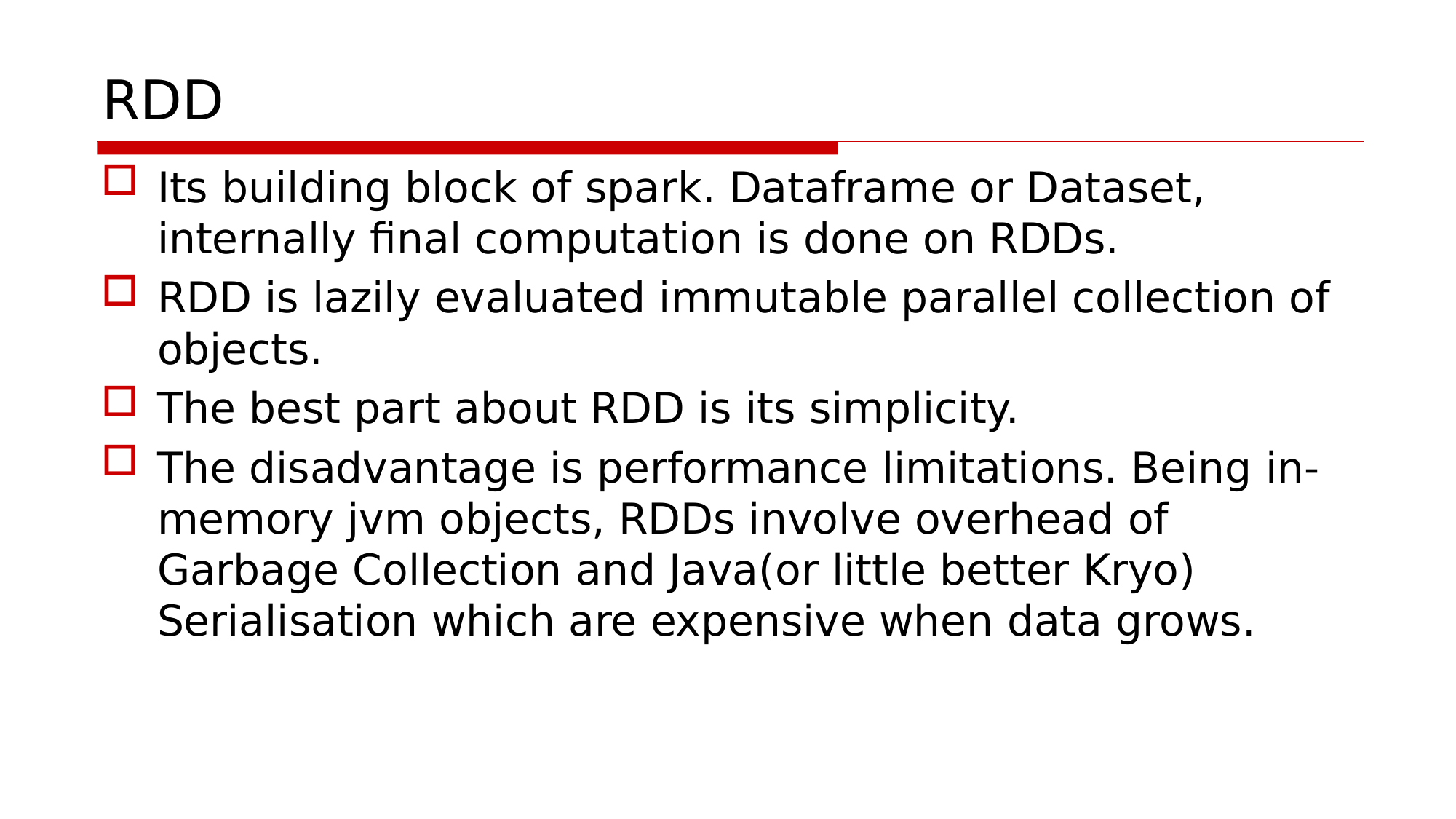

# RDD
Its building block of spark. Dataframe or Dataset, internally final computation is done on RDDs.
RDD is lazily evaluated immutable parallel collection of objects.
The best part about RDD is its simplicity.
The disadvantage is performance limitations. Being in-memory jvm objects, RDDs involve overhead of Garbage Collection and Java(or little better Kryo) Serialisation which are expensive when data grows.